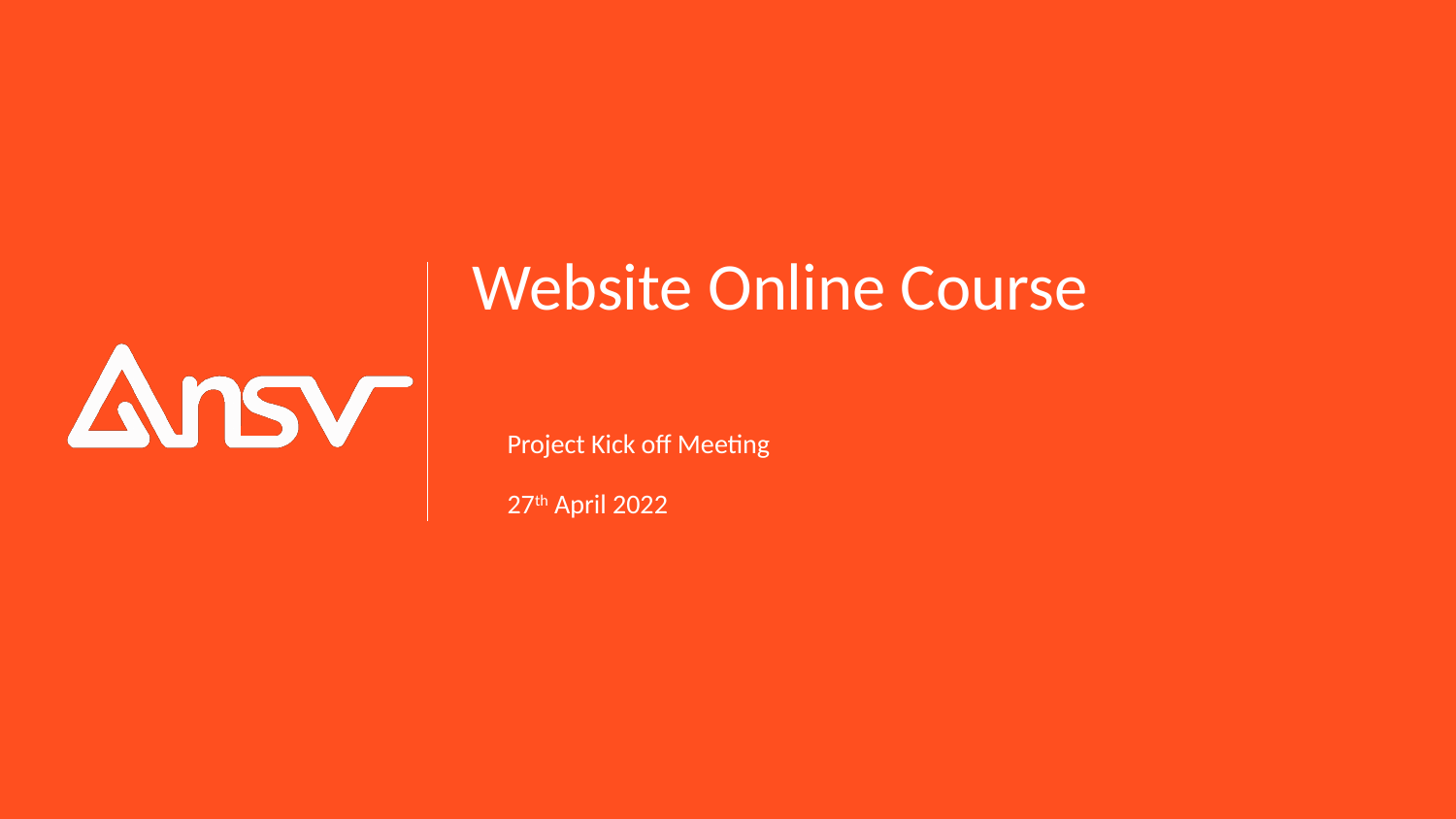

# Website Online Course
Project Kick off Meeting
27th April 2022